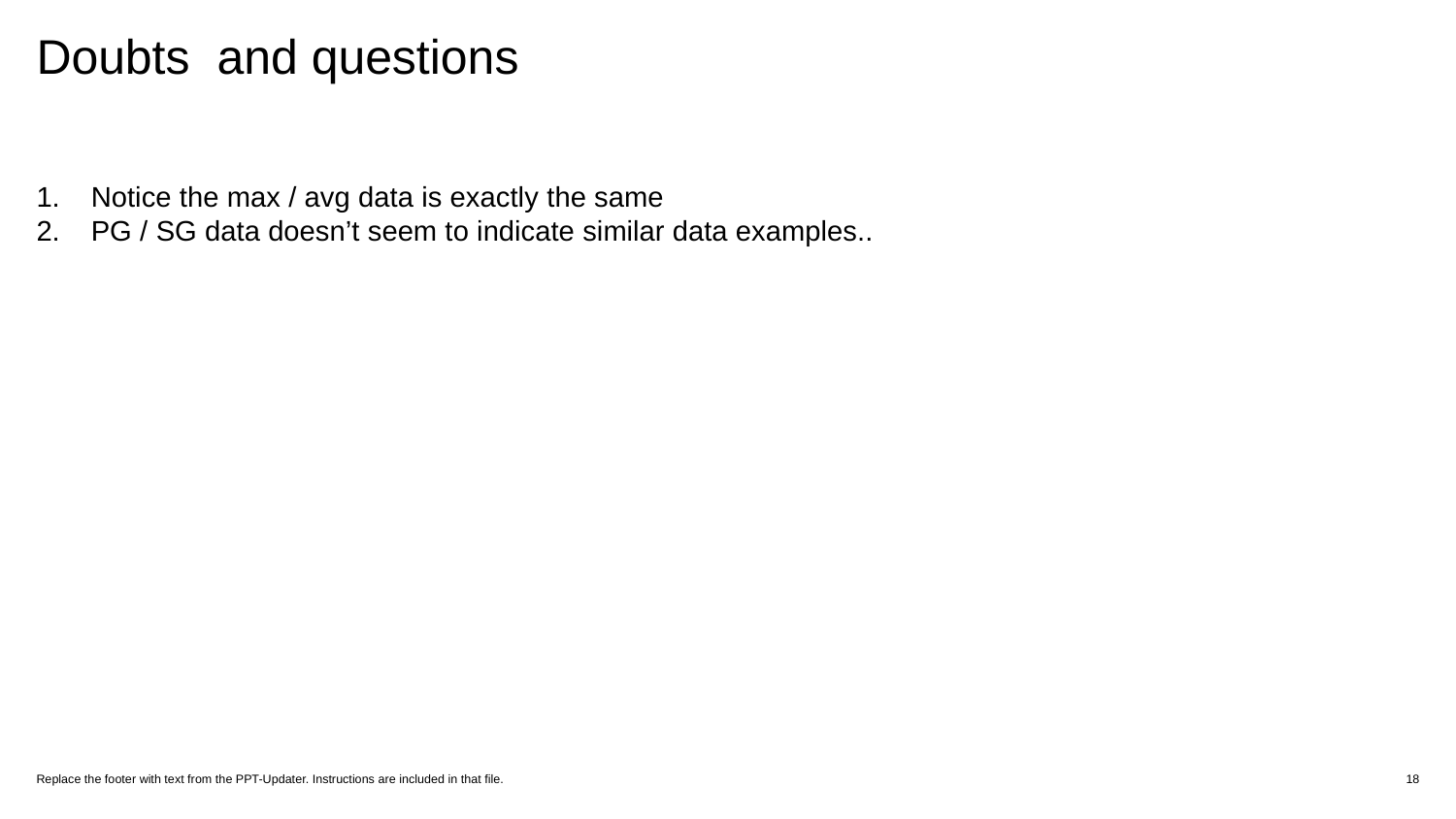

# Doubts  and questions
Notice the max / avg data is exactly the same
PG / SG data doesn’t seem to indicate similar data examples..
Replace the footer with text from the PPT-Updater. Instructions are included in that file.
18